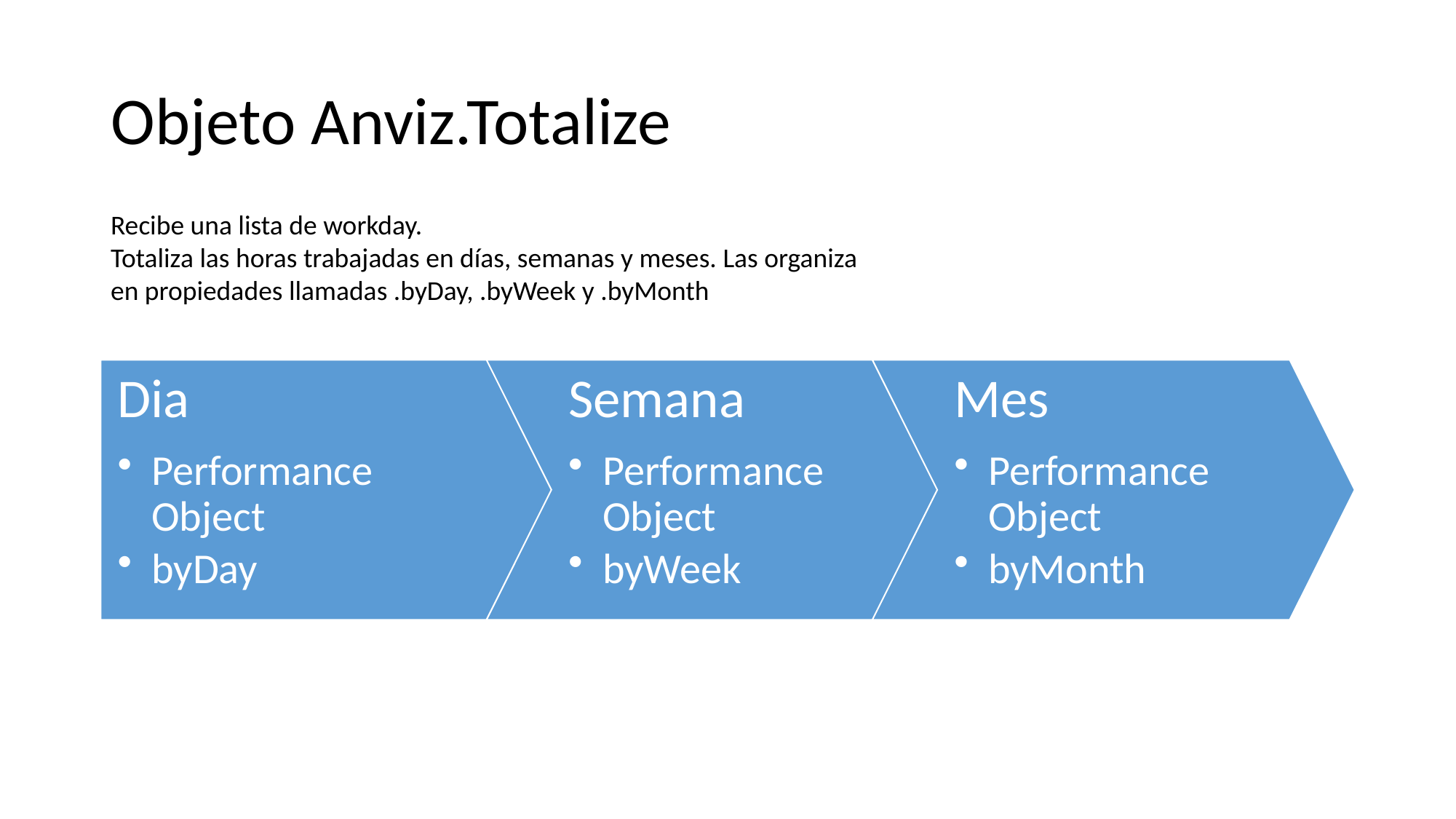

# Objeto Anviz.Totalize
Recibe una lista de workday.
Totaliza las horas trabajadas en días, semanas y meses. Las organiza en propiedades llamadas .byDay, .byWeek y .byMonth
Dia
Performance Object
byDay
Semana
Performance Object
byWeek
Mes
Performance Object
byMonth